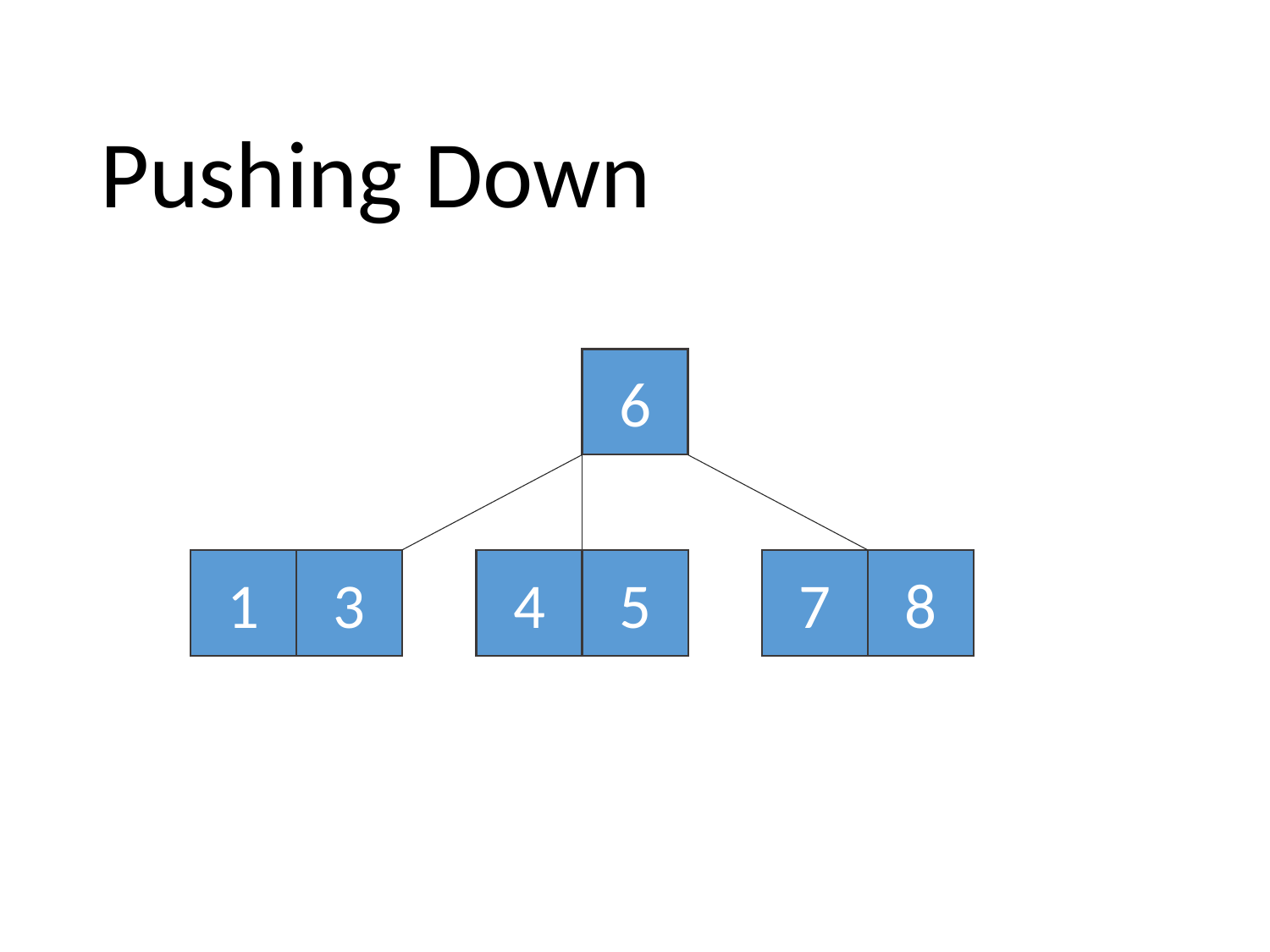

# Pushing Down
6
1
3
4
5
7
8